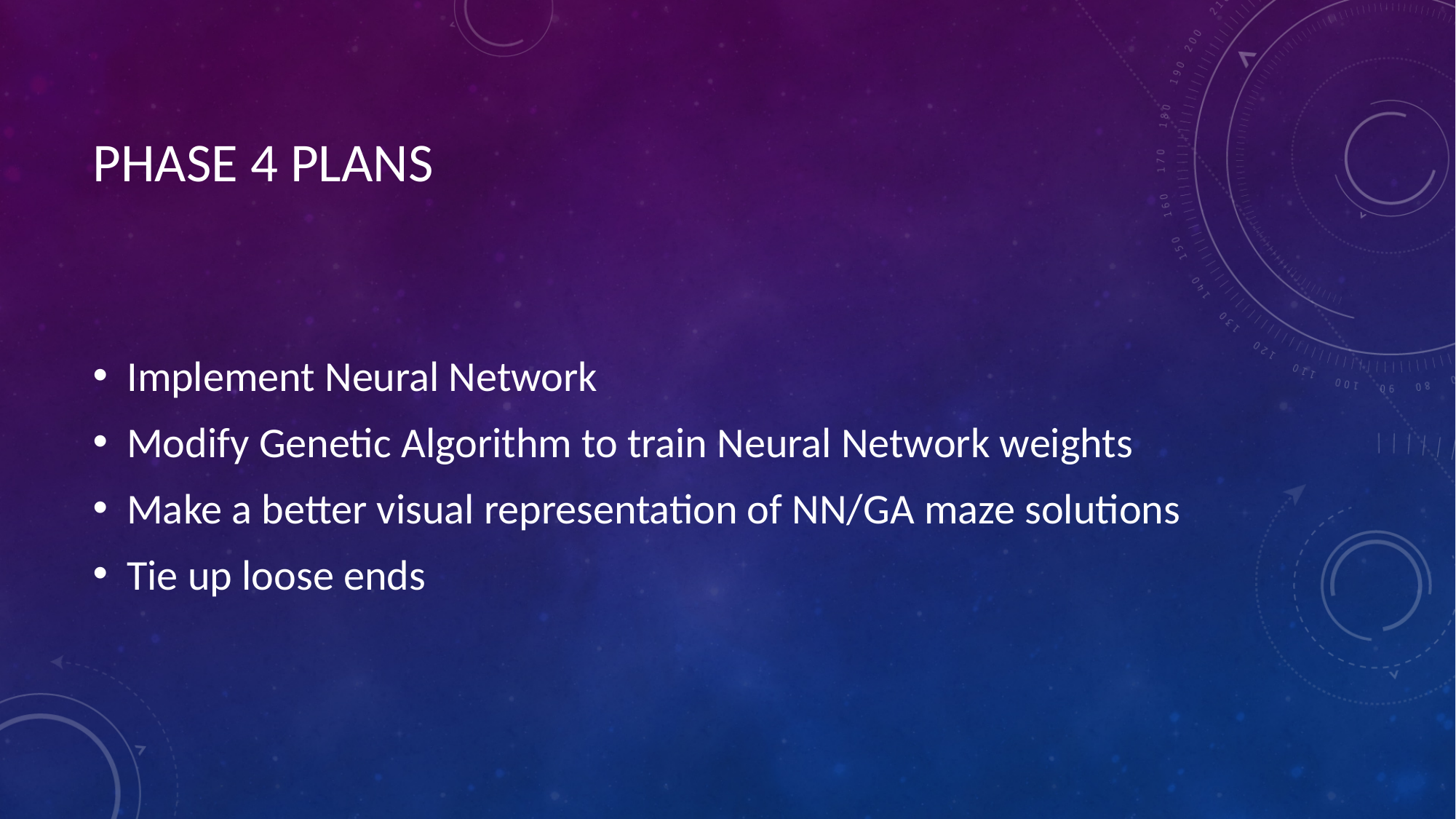

# Phase 4 Plans
Implement Neural Network
Modify Genetic Algorithm to train Neural Network weights
Make a better visual representation of NN/GA maze solutions
Tie up loose ends